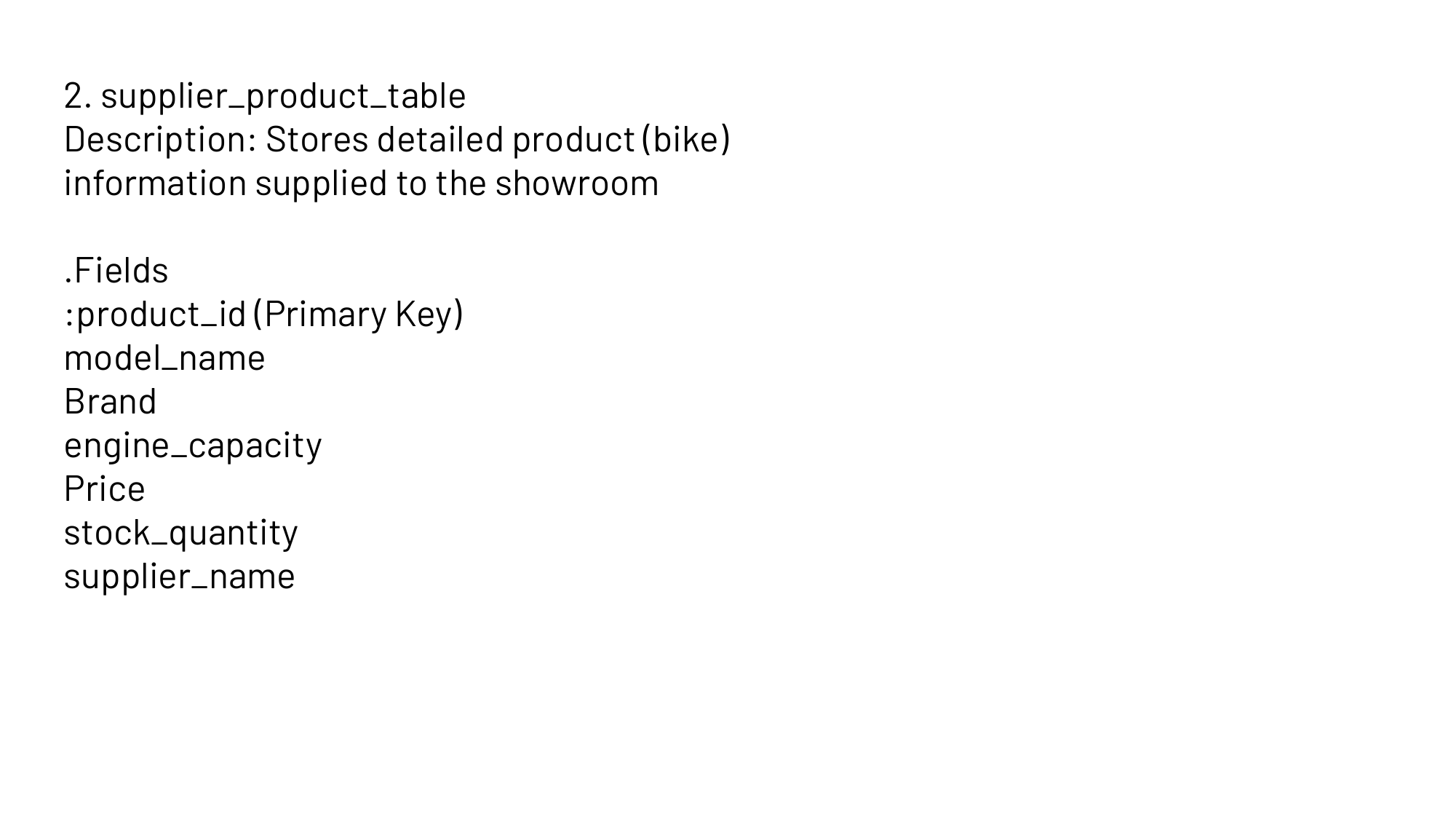

2. supplier_product_table
Description: Stores detailed product (bike) information supplied to the showroom

.Fields
:product_id (Primary Key)
model_name
Brand
engine_capacity
Price
stock_quantity
supplier_name